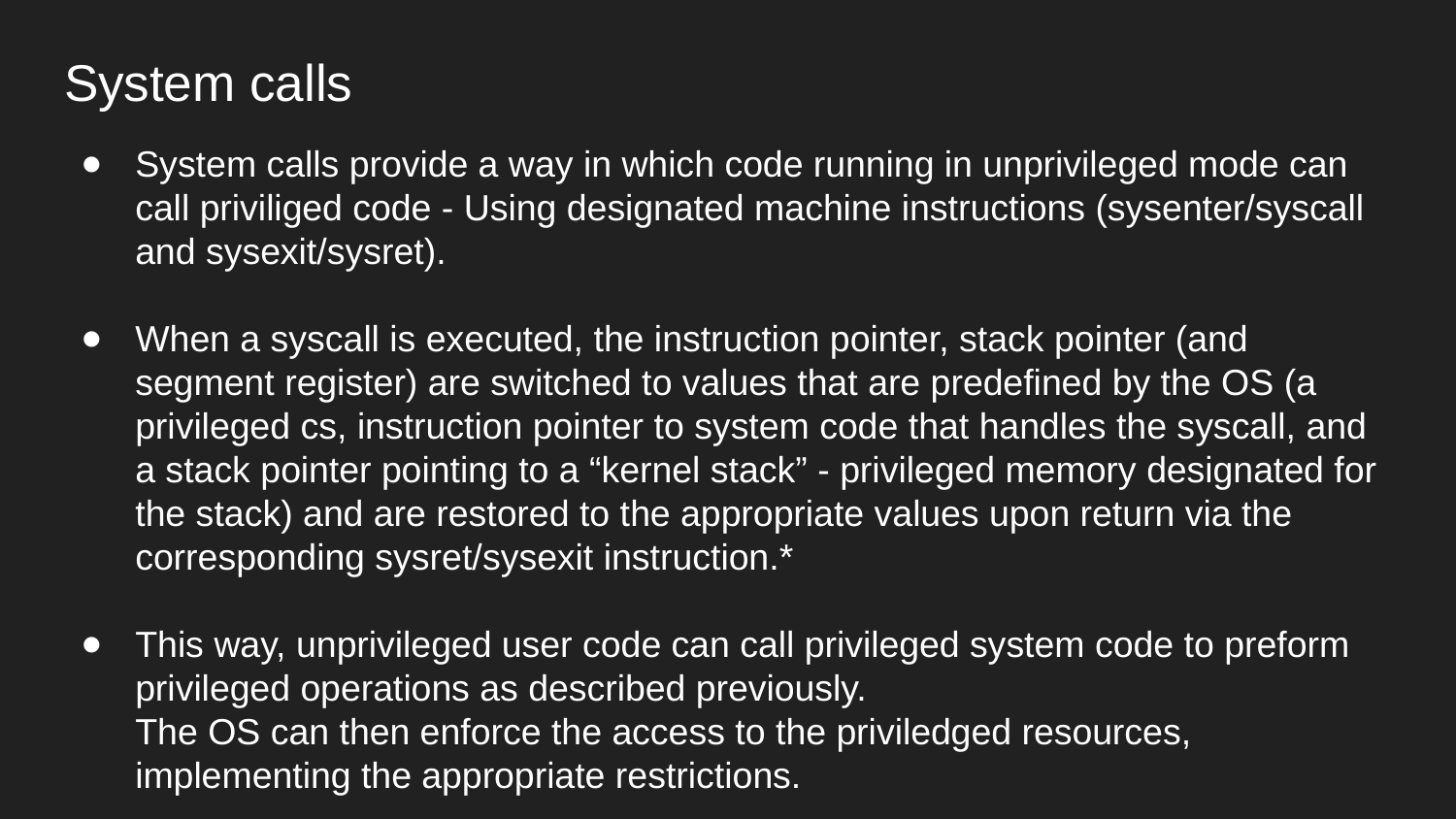

System calls
System calls provide a way in which code running in unprivileged mode can call priviliged code - Using designated machine instructions (sysenter/syscall and sysexit/sysret).

When a syscall is executed, the instruction pointer, stack pointer (and segment register) are switched to values that are predefined by the OS (a privileged cs, instruction pointer to system code that handles the syscall, and a stack pointer pointing to a “kernel stack” - privileged memory designated for the stack) and are restored to the appropriate values upon return via the corresponding sysret/sysexit instruction.*

This way, unprivileged user code can call privileged system code to preform privileged operations as described previously.
The OS can then enforce the access to the priviledged resources, implementing the appropriate restrictions.